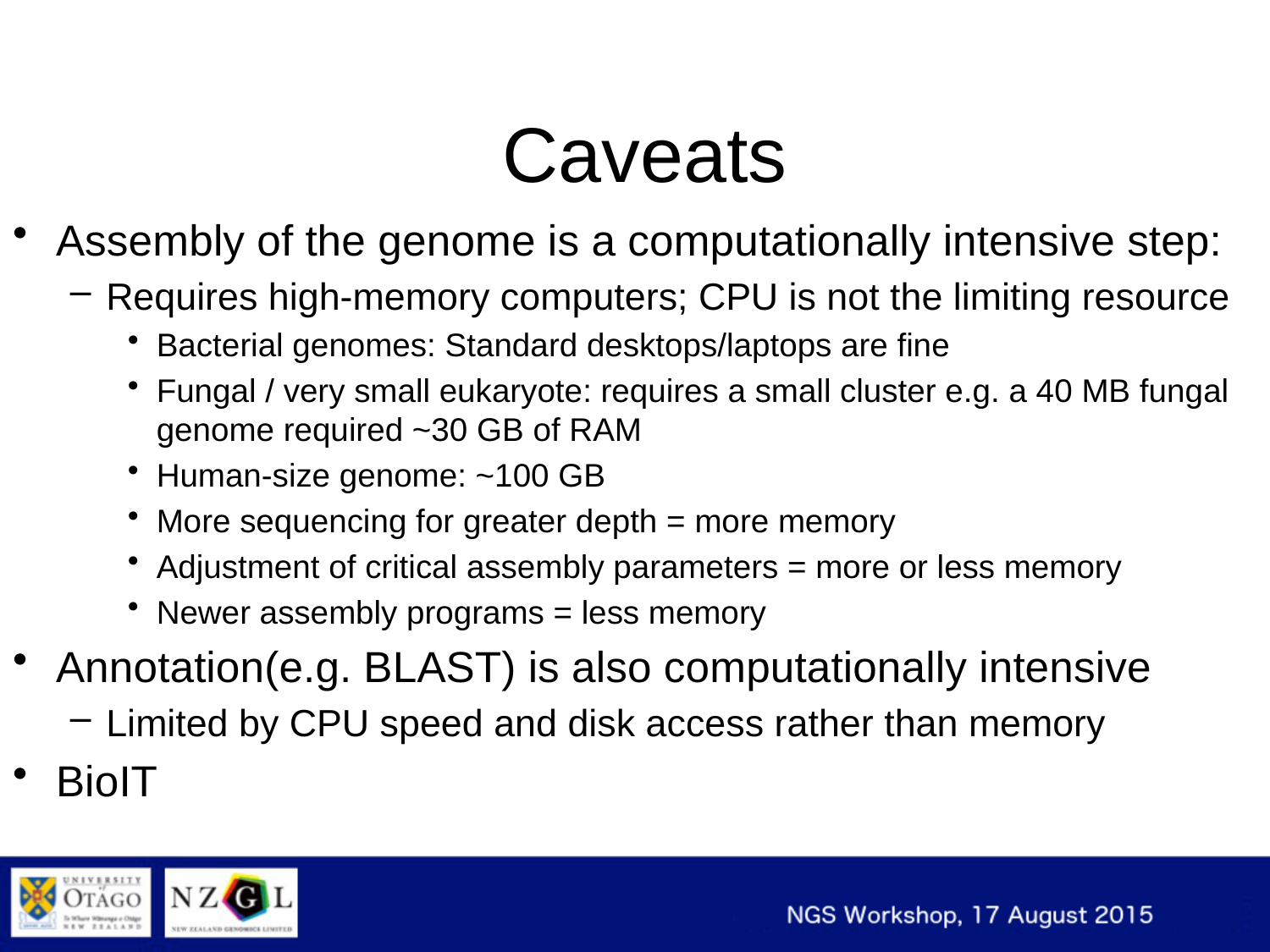

# Caveats
Assembly of the genome is a computationally intensive step:
Requires high-memory computers; CPU is not the limiting resource
Bacterial genomes: Standard desktops/laptops are fine
Fungal / very small eukaryote: requires a small cluster e.g. a 40 MB fungal genome required ~30 GB of RAM
Human-size genome: ~100 GB
More sequencing for greater depth = more memory
Adjustment of critical assembly parameters = more or less memory
Newer assembly programs = less memory
Annotation(e.g. BLAST) is also computationally intensive
Limited by CPU speed and disk access rather than memory
BioIT